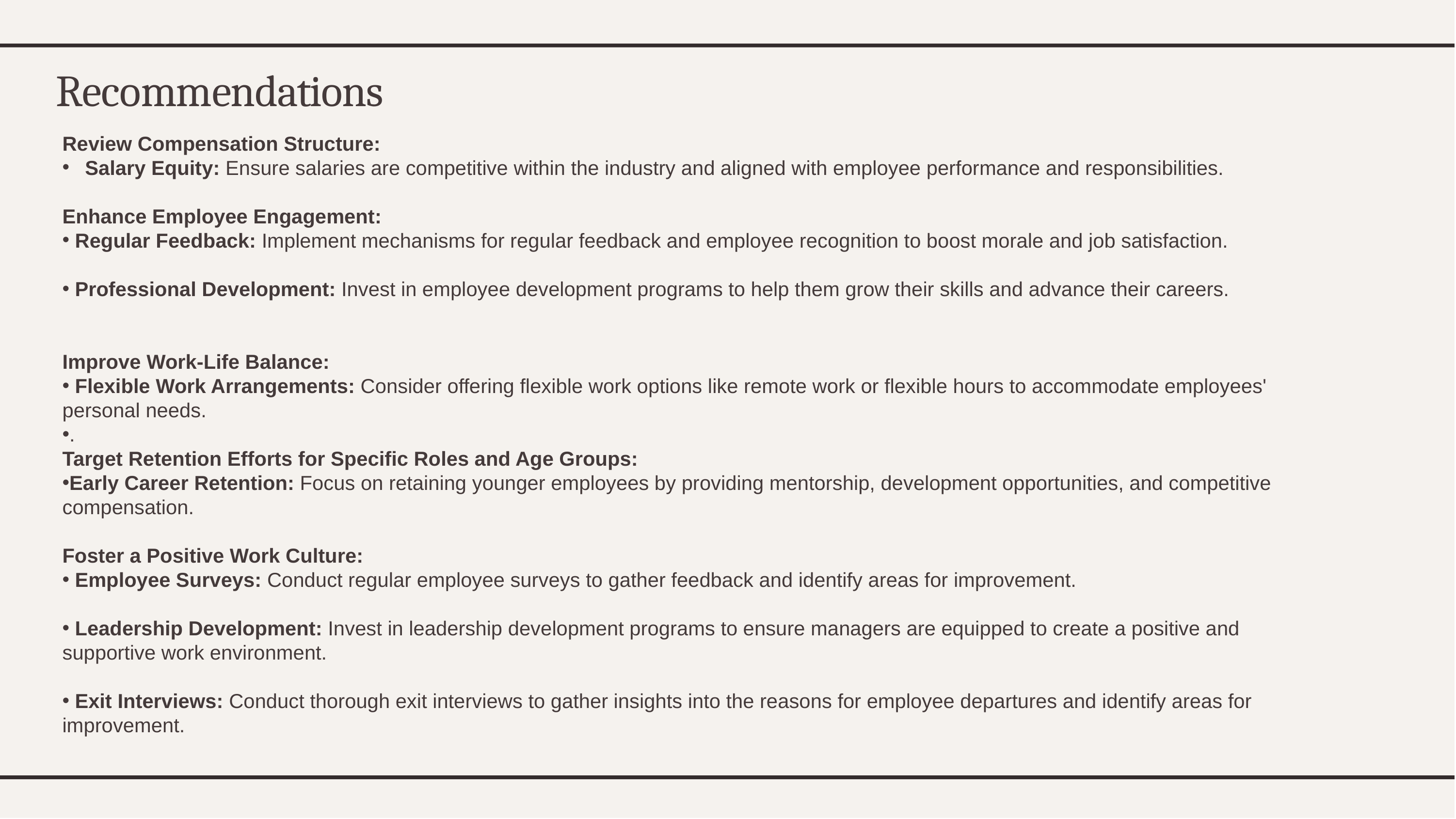

# Recommendations
Review Compensation Structure:
 Salary Equity: Ensure salaries are competitive within the industry and aligned with employee performance and responsibilities.

Enhance Employee Engagement:
 Regular Feedback: Implement mechanisms for regular feedback and employee recognition to boost morale and job satisfaction.

 Professional Development: Invest in employee development programs to help them grow their skills and advance their careers.

Improve Work-Life Balance:
 Flexible Work Arrangements: Consider offering flexible work options like remote work or flexible hours to accommodate employees' personal needs.
.
Target Retention Efforts for Specific Roles and Age Groups:
Early Career Retention: Focus on retaining younger employees by providing mentorship, development opportunities, and competitive compensation.

Foster a Positive Work Culture:
 Employee Surveys: Conduct regular employee surveys to gather feedback and identify areas for improvement.

 Leadership Development: Invest in leadership development programs to ensure managers are equipped to create a positive and supportive work environment.

 Exit Interviews: Conduct thorough exit interviews to gather insights into the reasons for employee departures and identify areas for improvement.